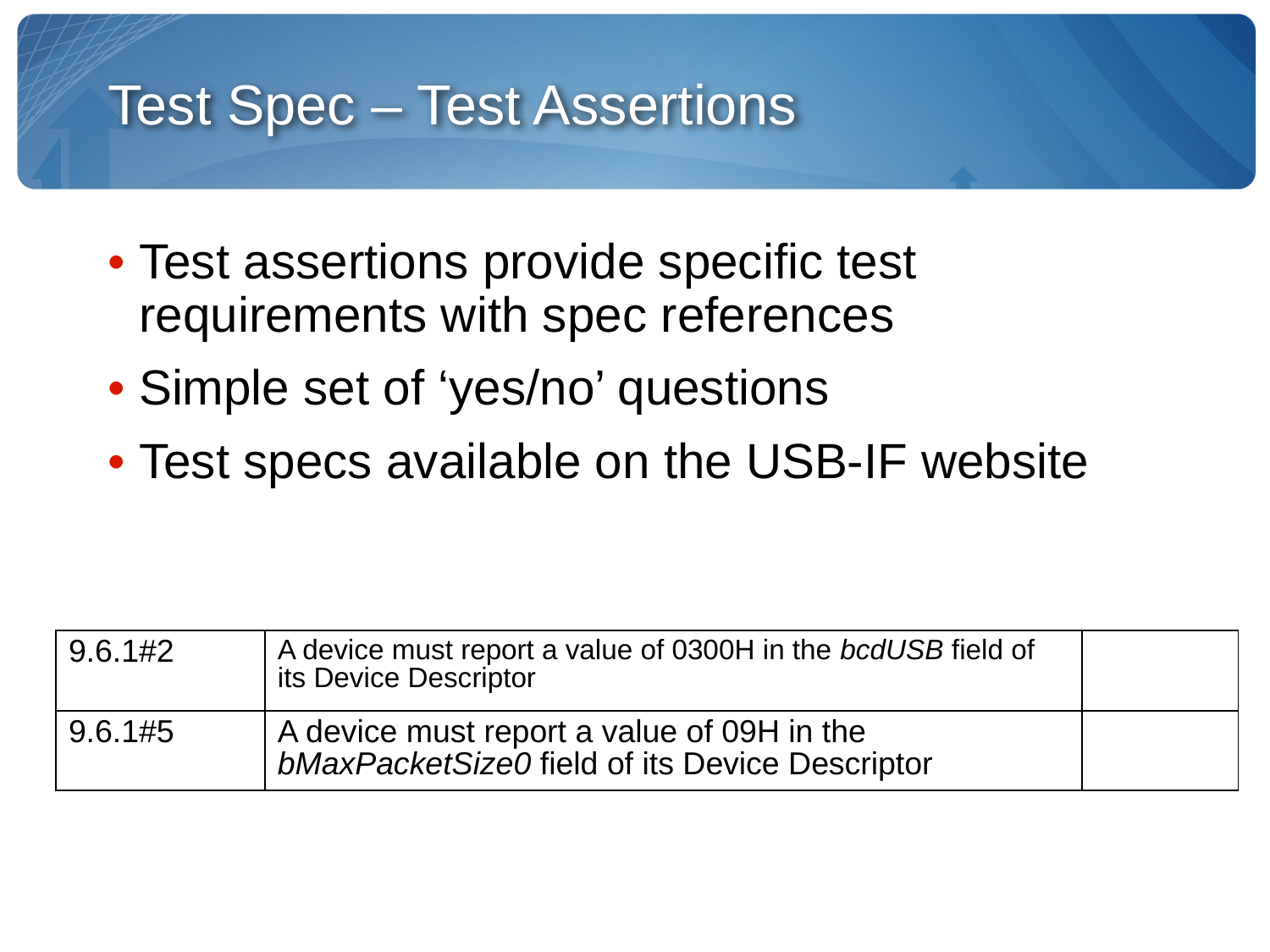

Test Spec – Test Assertions
Test assertions provide specific test requirements with spec references
Simple set of ‘yes/no’ questions
Test specs available on the USB-IF website

| 9.6.1#2 | A device must report a value of 0300H in the bcdUSB field of its Device Descriptor |  |
| --- | --- | --- |
| 9.6.1#5 | A device must report a value of 09H in the bMaxPacketSize0 field of its Device Descriptor |  |